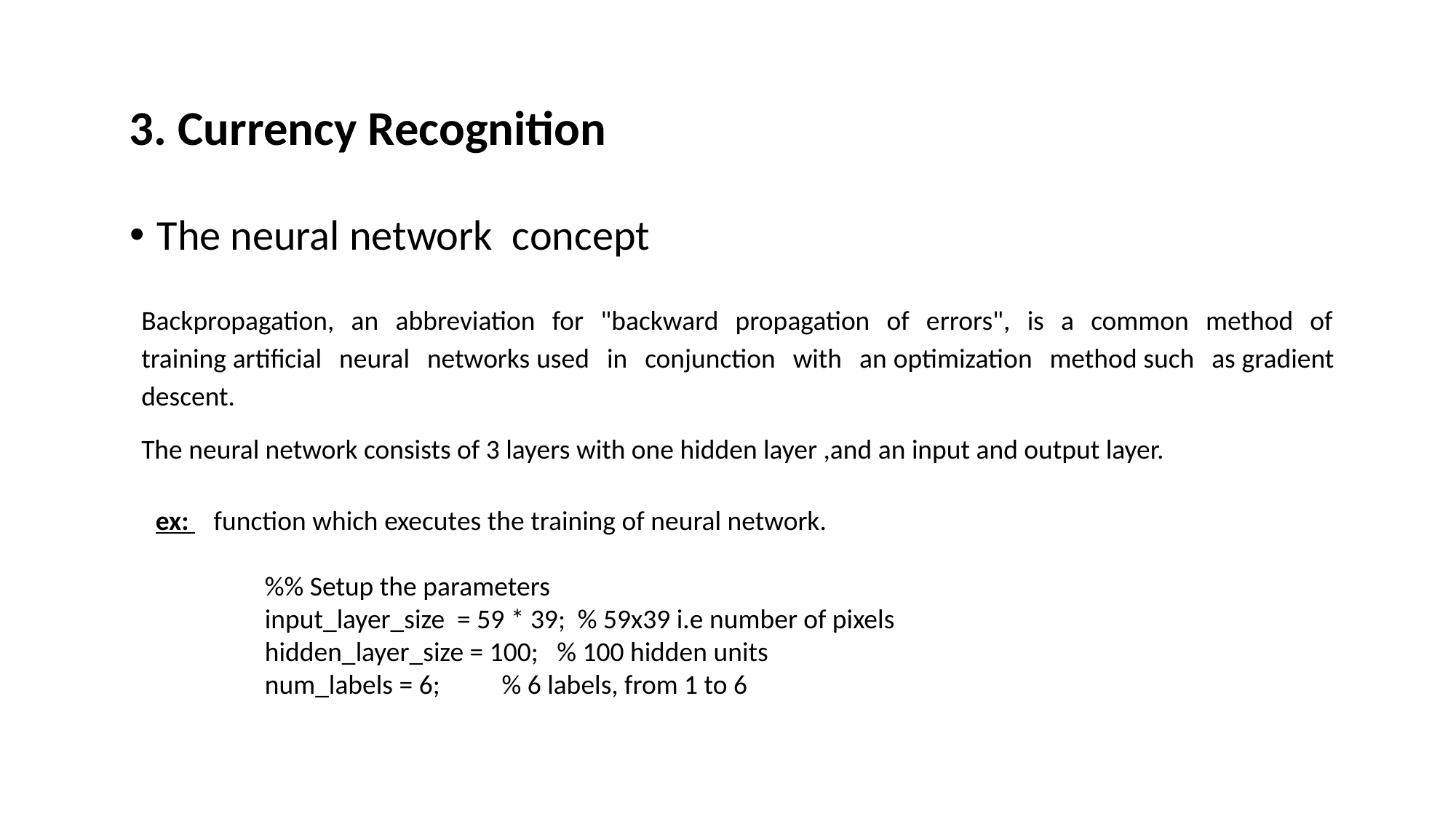

3. Currency Recognition
The neural network  concept
Backpropagation, an abbreviation for "backward propagation of errors", is a common method of training artificial neural networks used in conjunction with an optimization method such as gradient descent.
The neural network consists of 3 layers with one hidden layer ,and an input and output layer.

ex:    function which executes the training of neural network.

	%% Setup the parameters
	input_layer_size  = 59 * 39;  % 59x39 i.e number of pixels
	hidden_layer_size = 100;   % 100 hidden units
	num_labels = 6;          % 6 labels, from 1 to 6